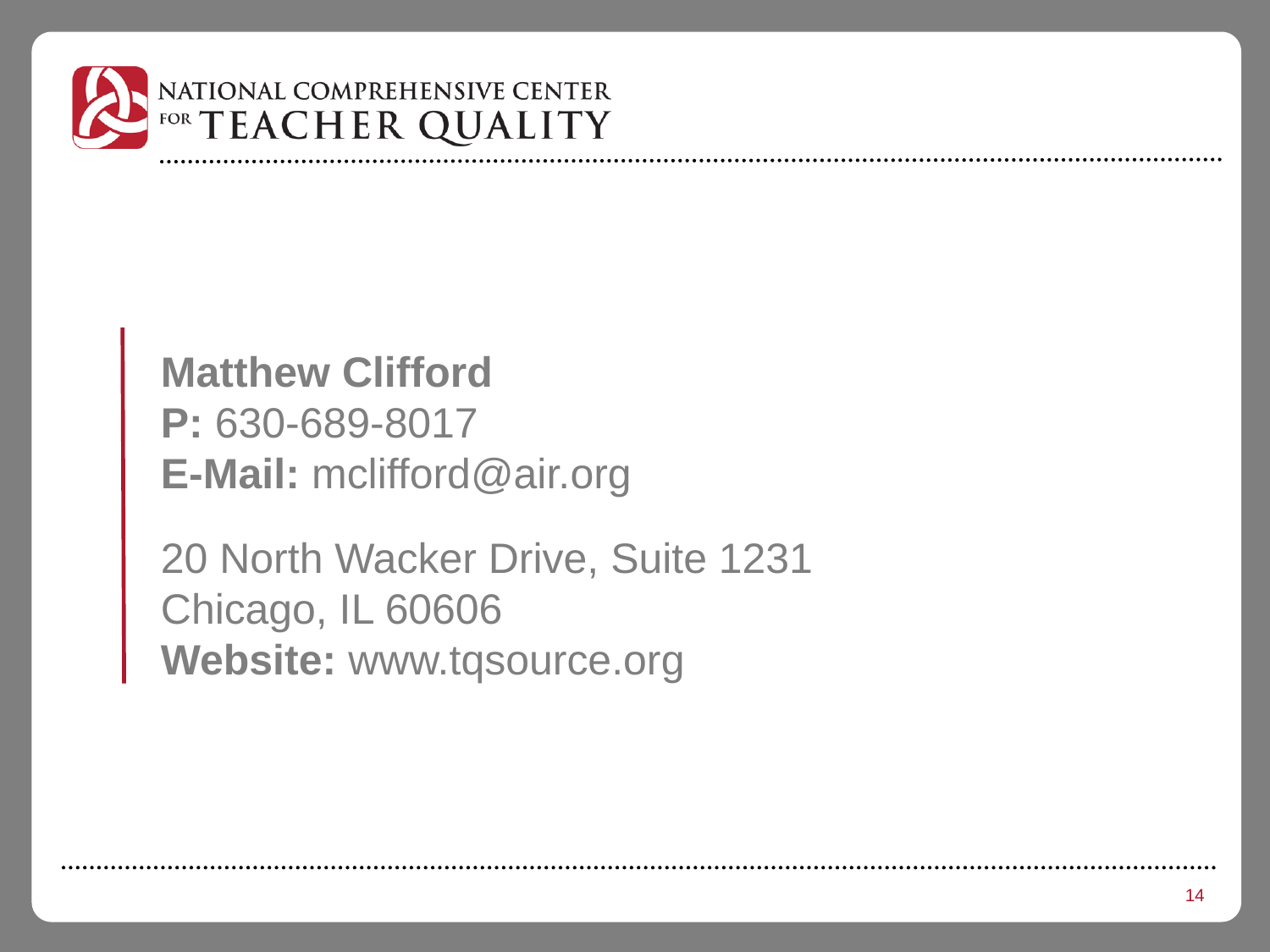

Matthew Clifford
P: 630-689-8017
E-Mail: mclifford@air.org

20 North Wacker Drive, Suite 1231
Chicago, IL 60606
Website: www.tqsource.org